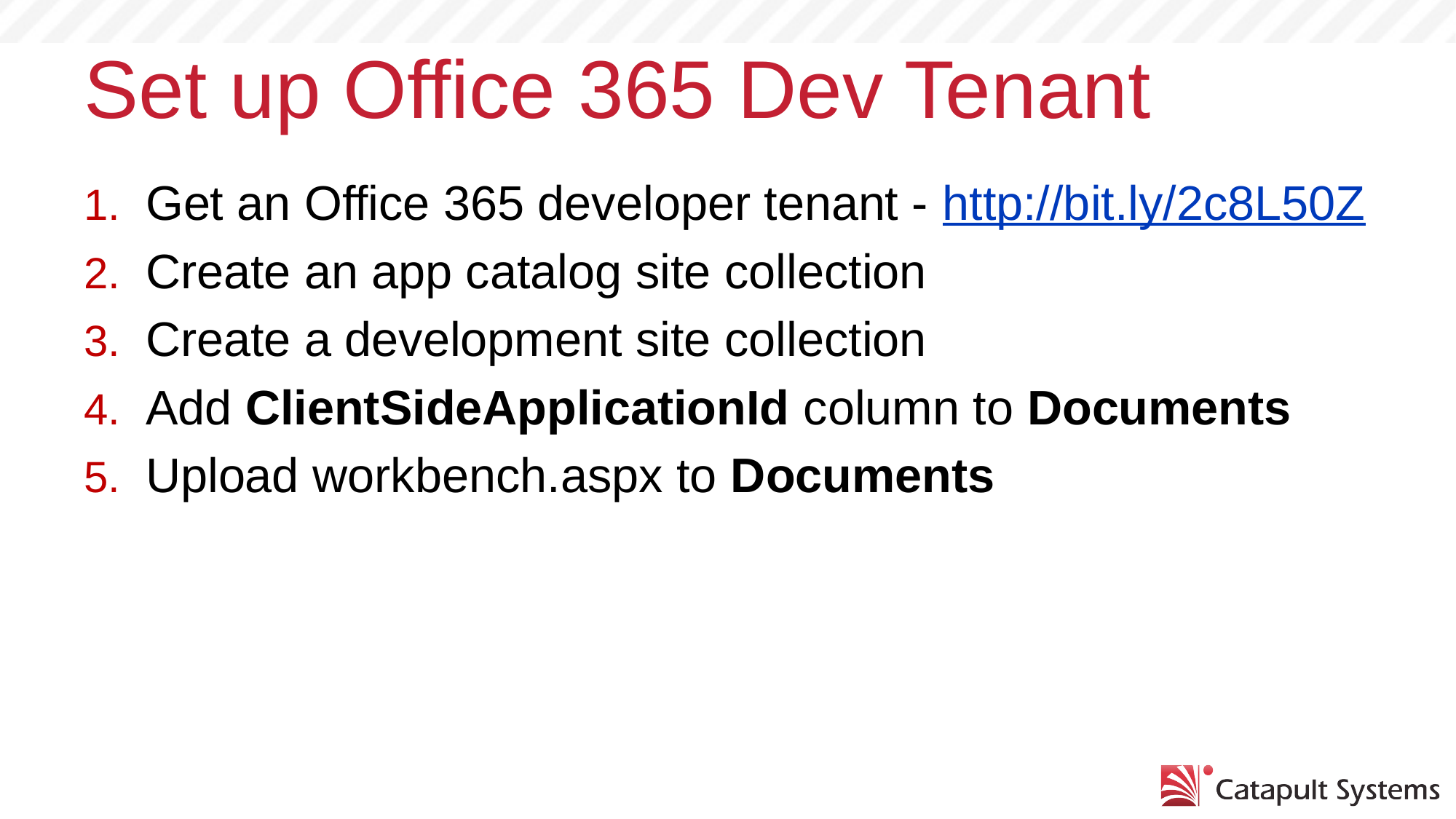

# Set up Office 365 Dev Tenant
Get an Office 365 developer tenant - http://bit.ly/2c8L50Z
Create an app catalog site collection
Create a development site collection
Add ClientSideApplicationId column to Documents
Upload workbench.aspx to Documents